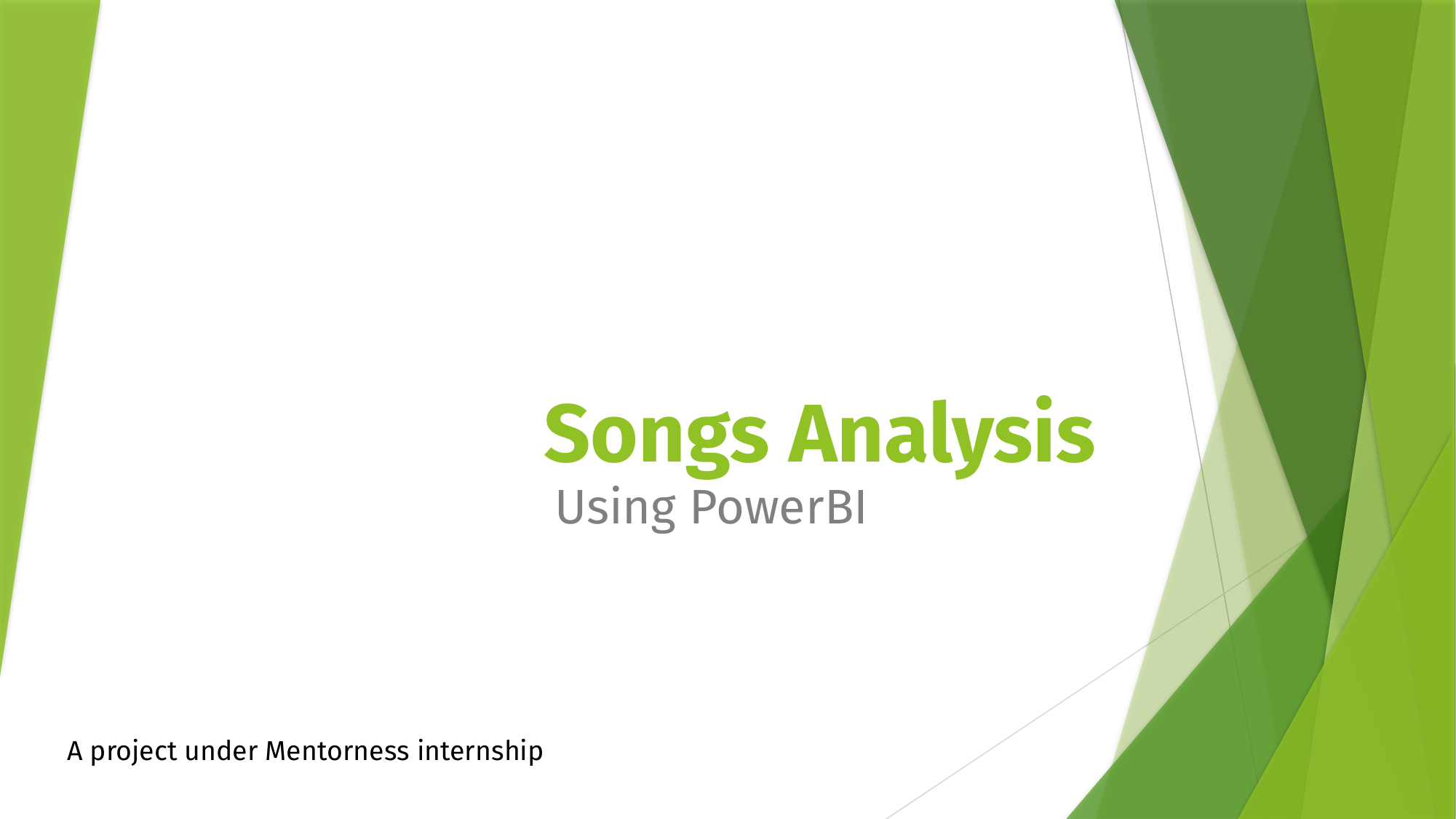

# Songs Analysis
Using PowerBI
A project under Mentorness internship